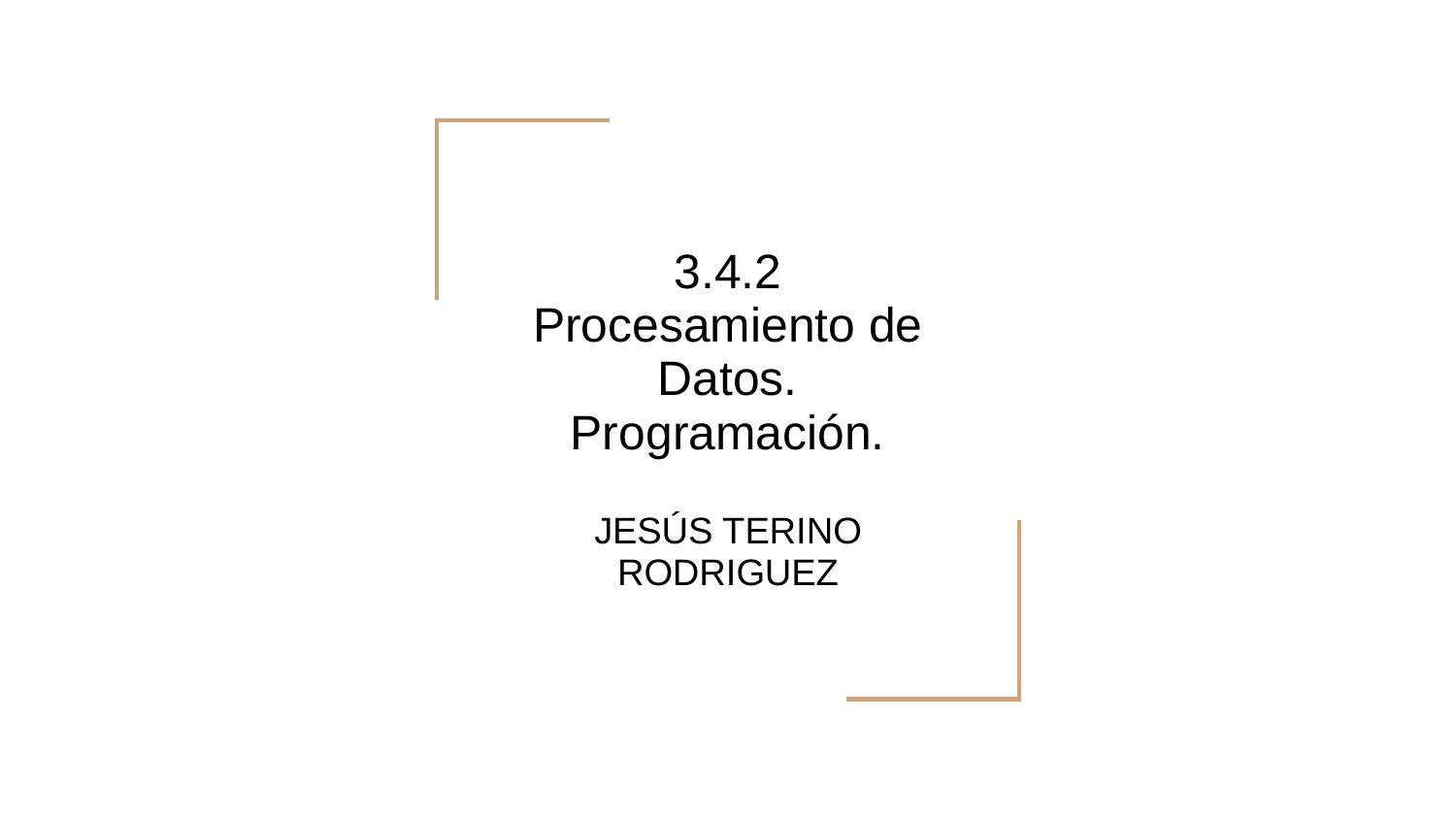

# 3.4.2
Procesamiento de Datos. Programación.
JESÚS TERINO RODRIGUEZ